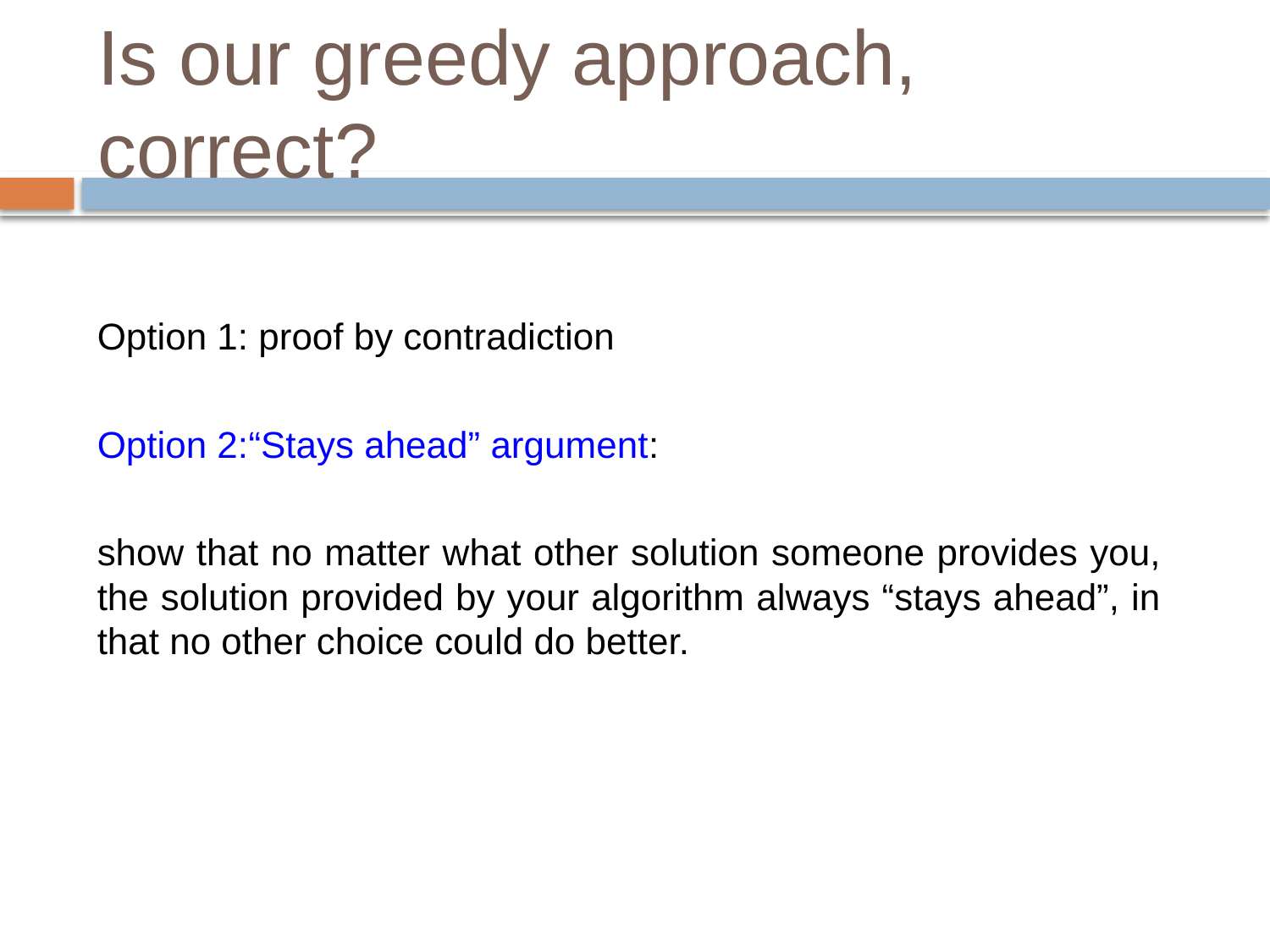

# Is our greedy approach, correct?
Option 1: proof by contradiction

Option 2:“Stays ahead” argument:

show that no matter what other solution someone provides you, the solution provided by your algorithm always “stays ahead”, in that no other choice could do better.